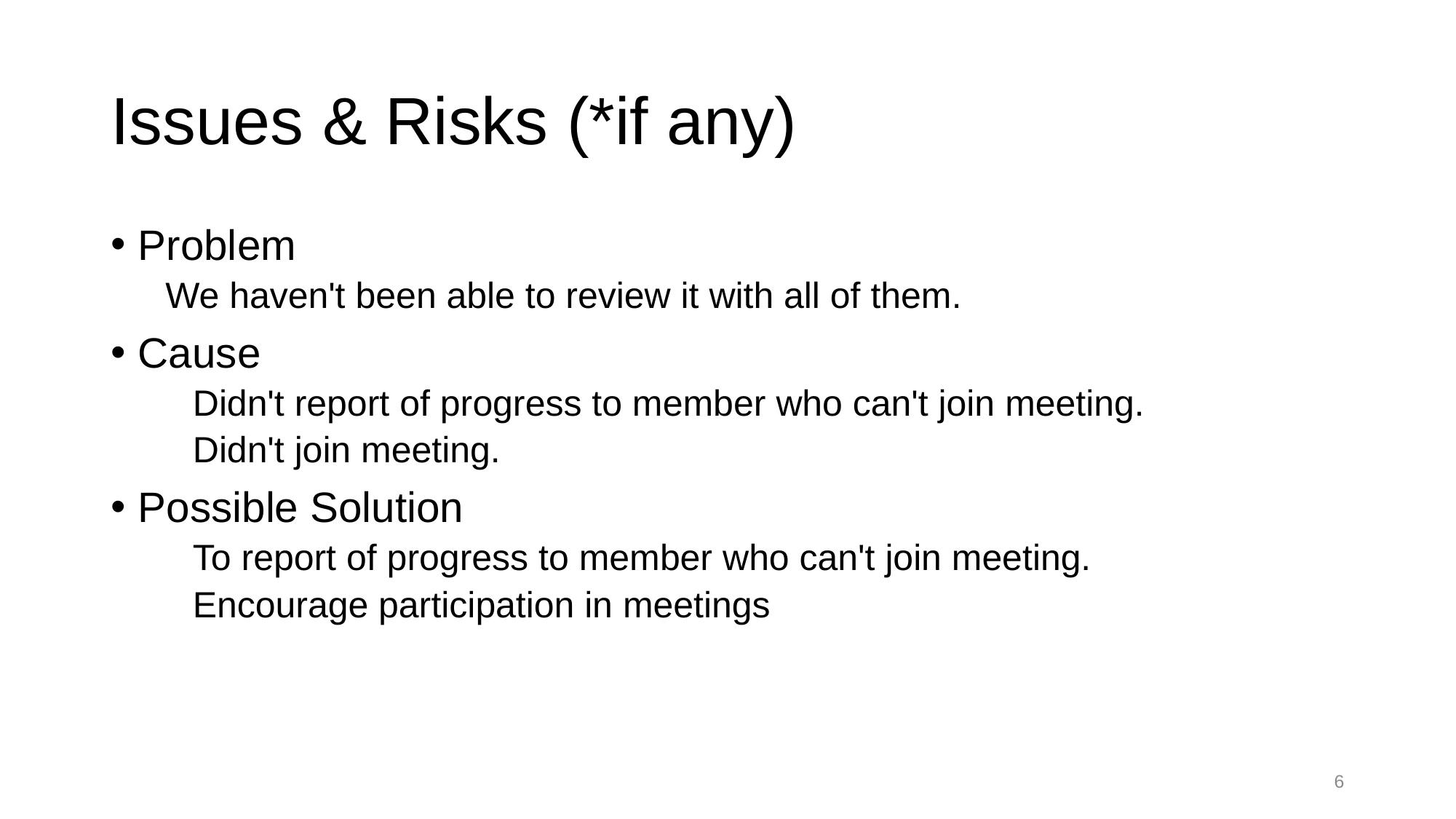

# Issues & Risks (*if any)
Problem
We haven't been able to review it with all of them.
Cause
Didn't report of progress to member who can't join meeting.
Didn't join meeting.
Possible Solution
To report of progress to member who can't join meeting.
Encourage participation in meetings
6